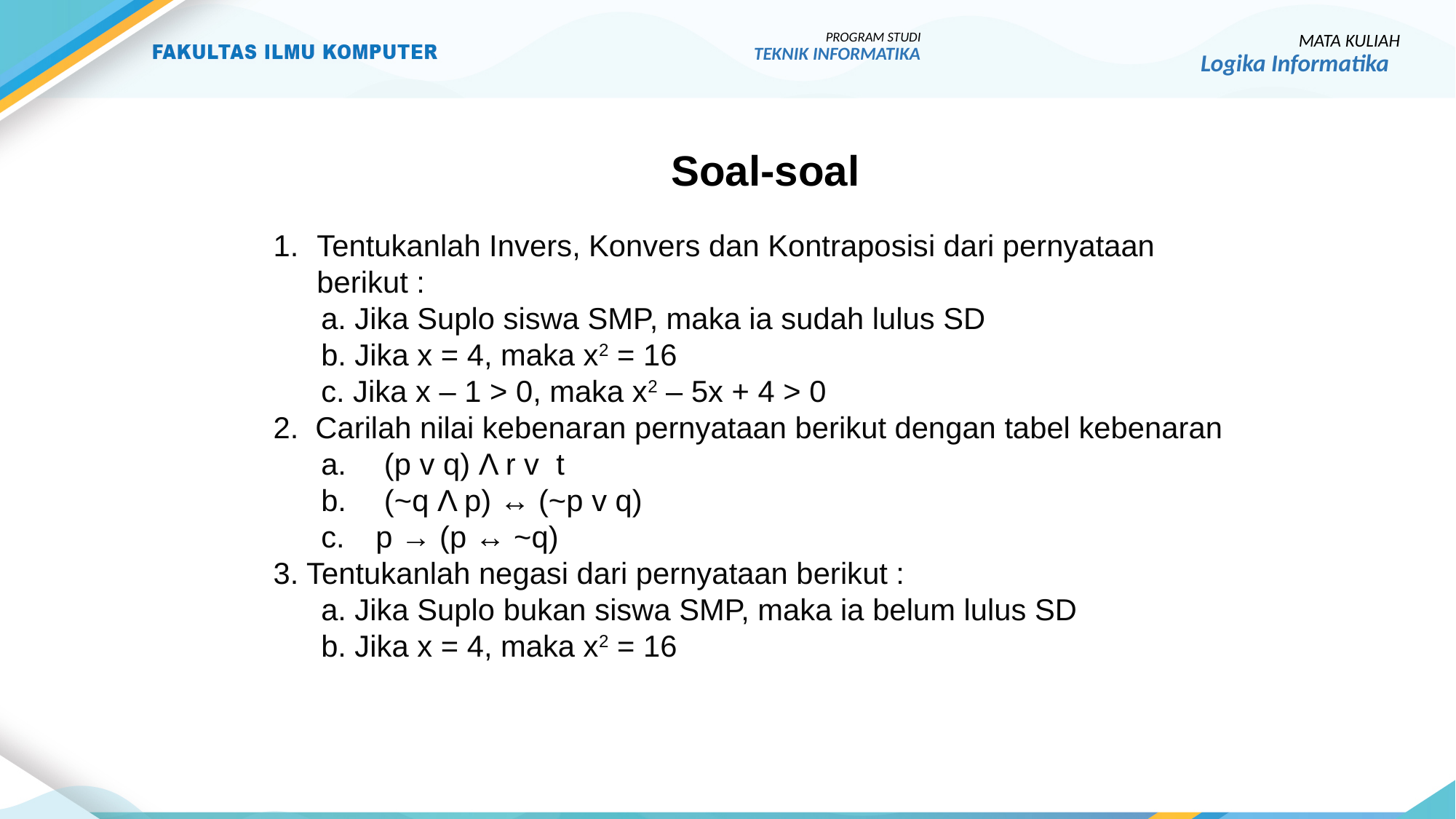

PROGRAM STUDI
TEKNIK INFORMATIKA
MATA KULIAH
Logika Informatika
# Soal-soal
1. 	Tentukanlah Invers, Konvers dan Kontraposisi dari pernyataan berikut :
a. Jika Suplo siswa SMP, maka ia sudah lulus SD
b. Jika x = 4, maka x2 = 16
c. Jika x – 1 > 0, maka x2 – 5x + 4 > 0
2.  Carilah nilai kebenaran pernyataan berikut dengan tabel kebenaran
 (p v q) Λ r v  t
 (~q Λ p) ↔ (~p v q)
p → (p ↔ ~q)
3. Tentukanlah negasi dari pernyataan berikut :
a. Jika Suplo bukan siswa SMP, maka ia belum lulus SD
b. Jika x = 4, maka x2 = 16